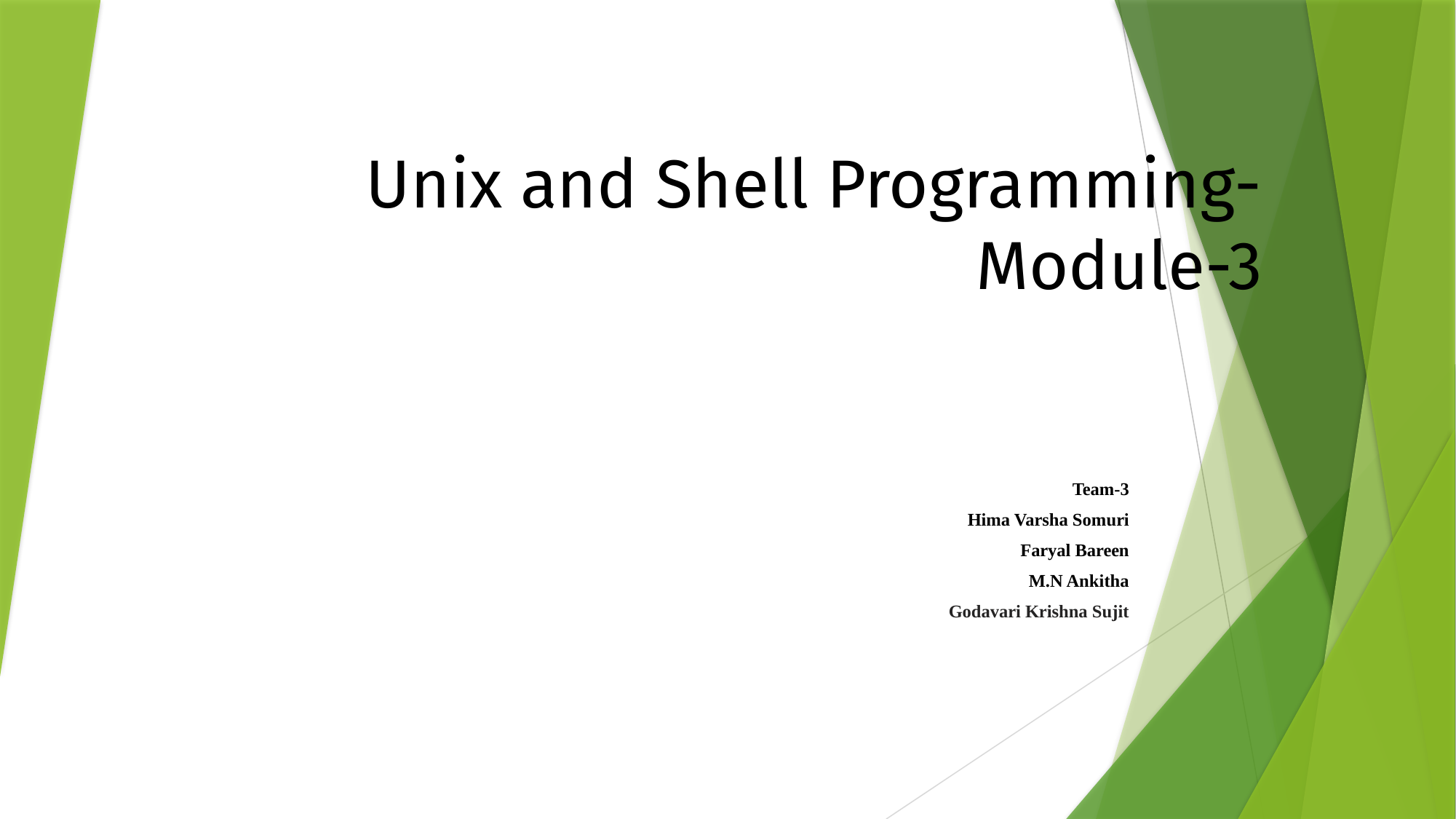

# Unix and Shell Programming-Module-3
Team-3
Hima Varsha Somuri
Faryal Bareen
M.N Ankitha
Godavari Krishna Sujit